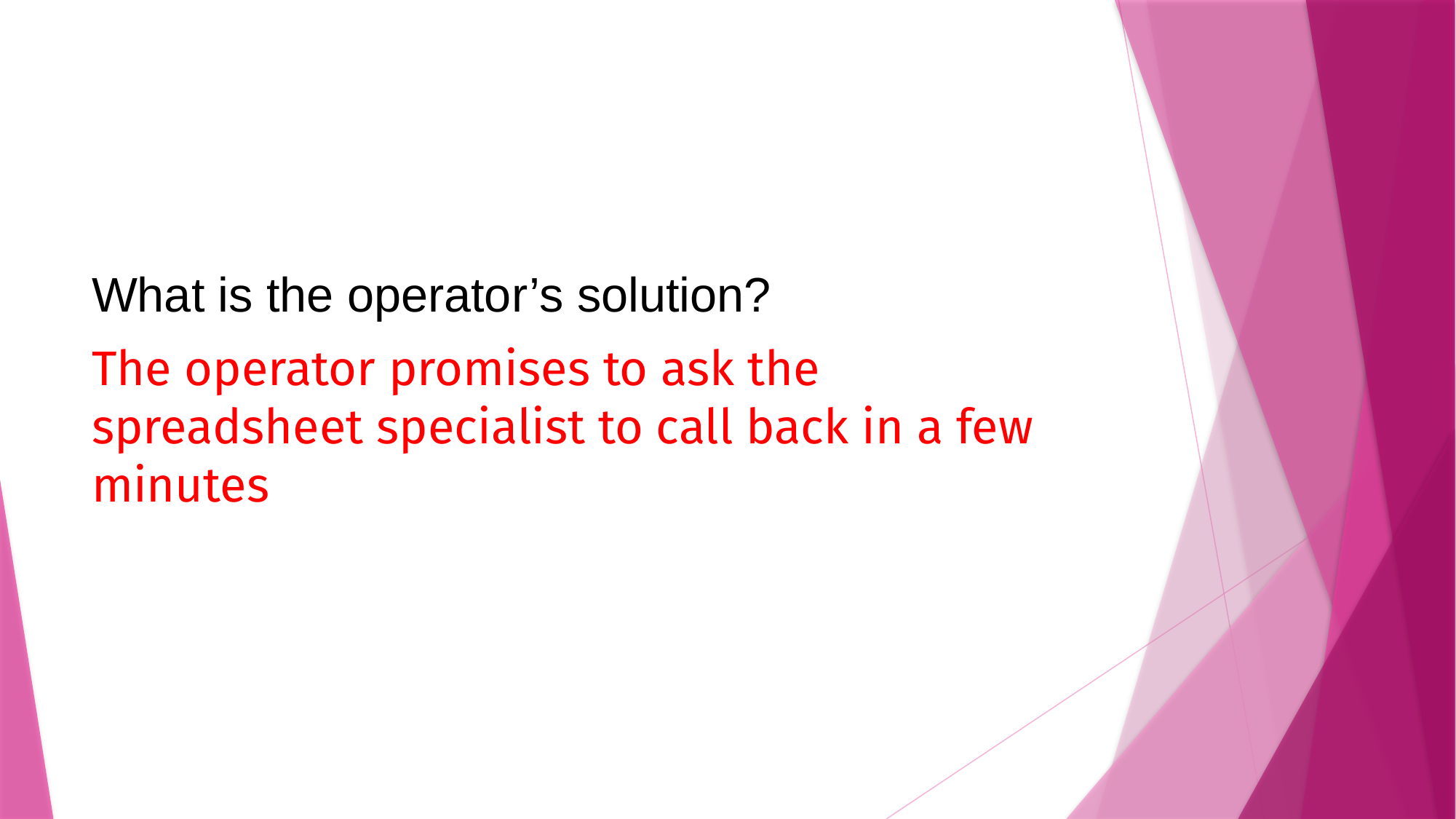

#
What is the operator’s solution?
The operator promises to ask the spreadsheet specialist to call back in a few minutes